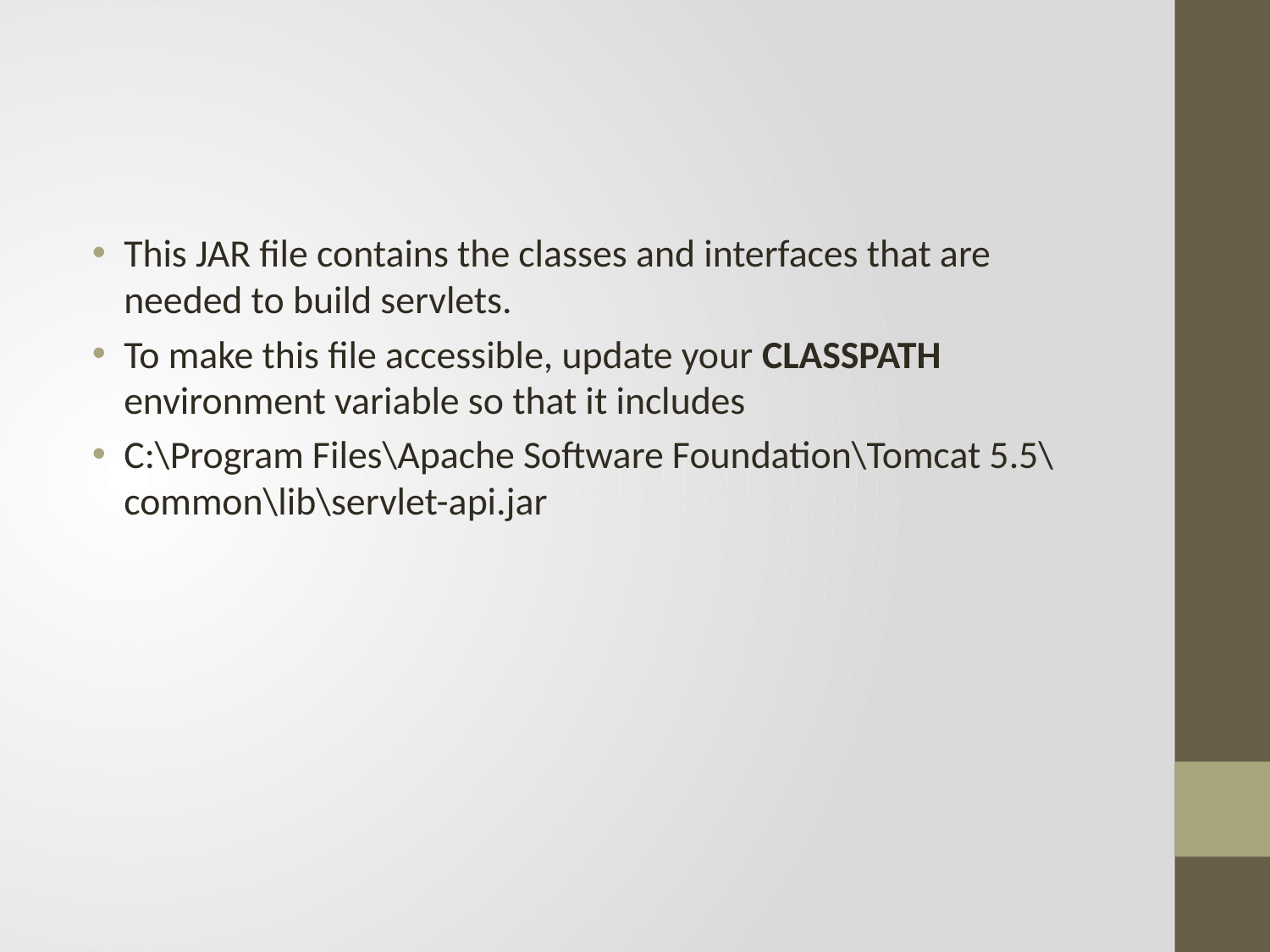

#
This JAR file contains the classes and interfaces that are needed to build servlets.
To make this file accessible, update your CLASSPATH environment variable so that it includes
C:\Program Files\Apache Software Foundation\Tomcat 5.5\common\lib\servlet-api.jar